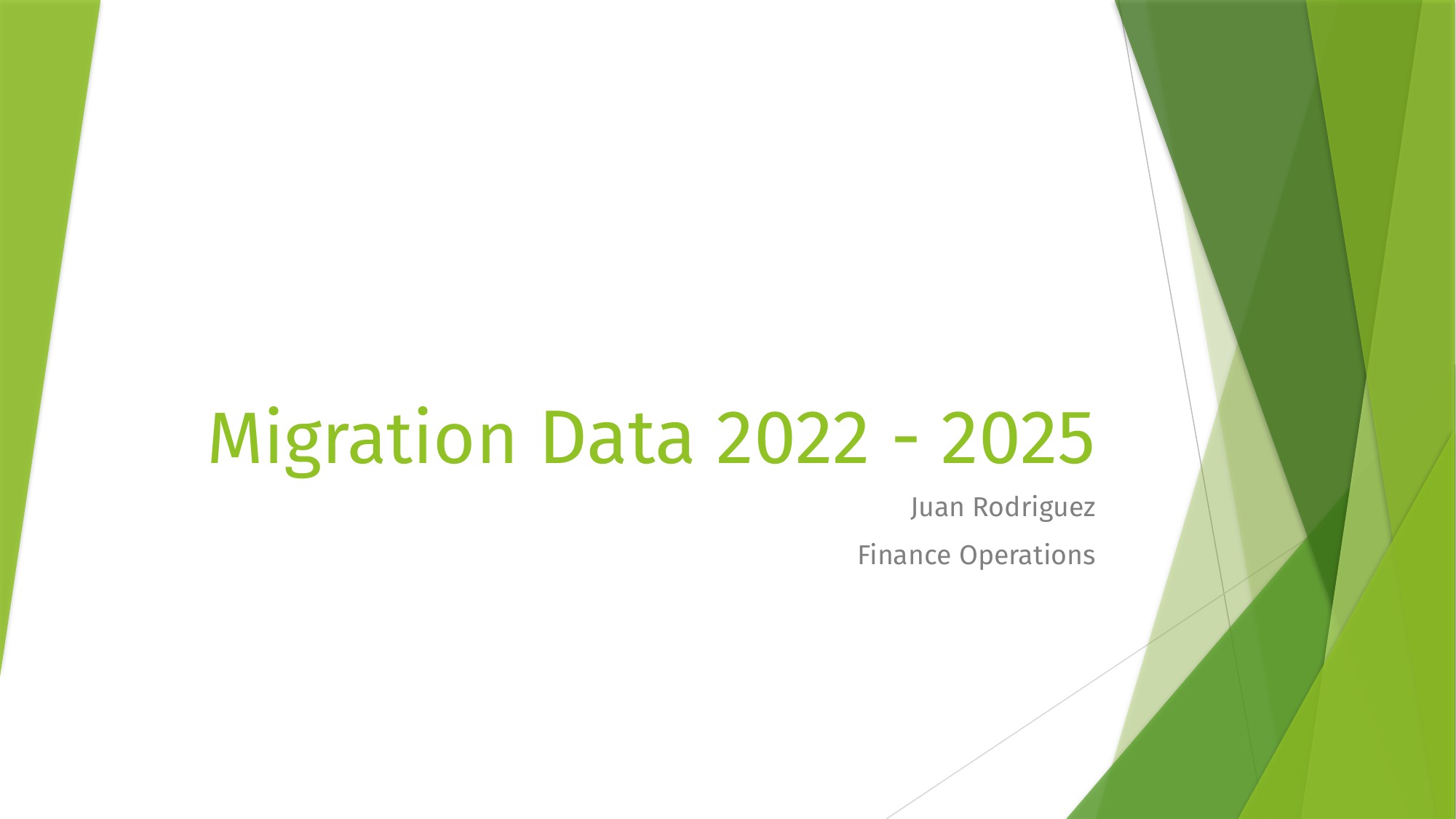

# Migration Data 2022 - 2025
Juan Rodriguez
Finance Operations